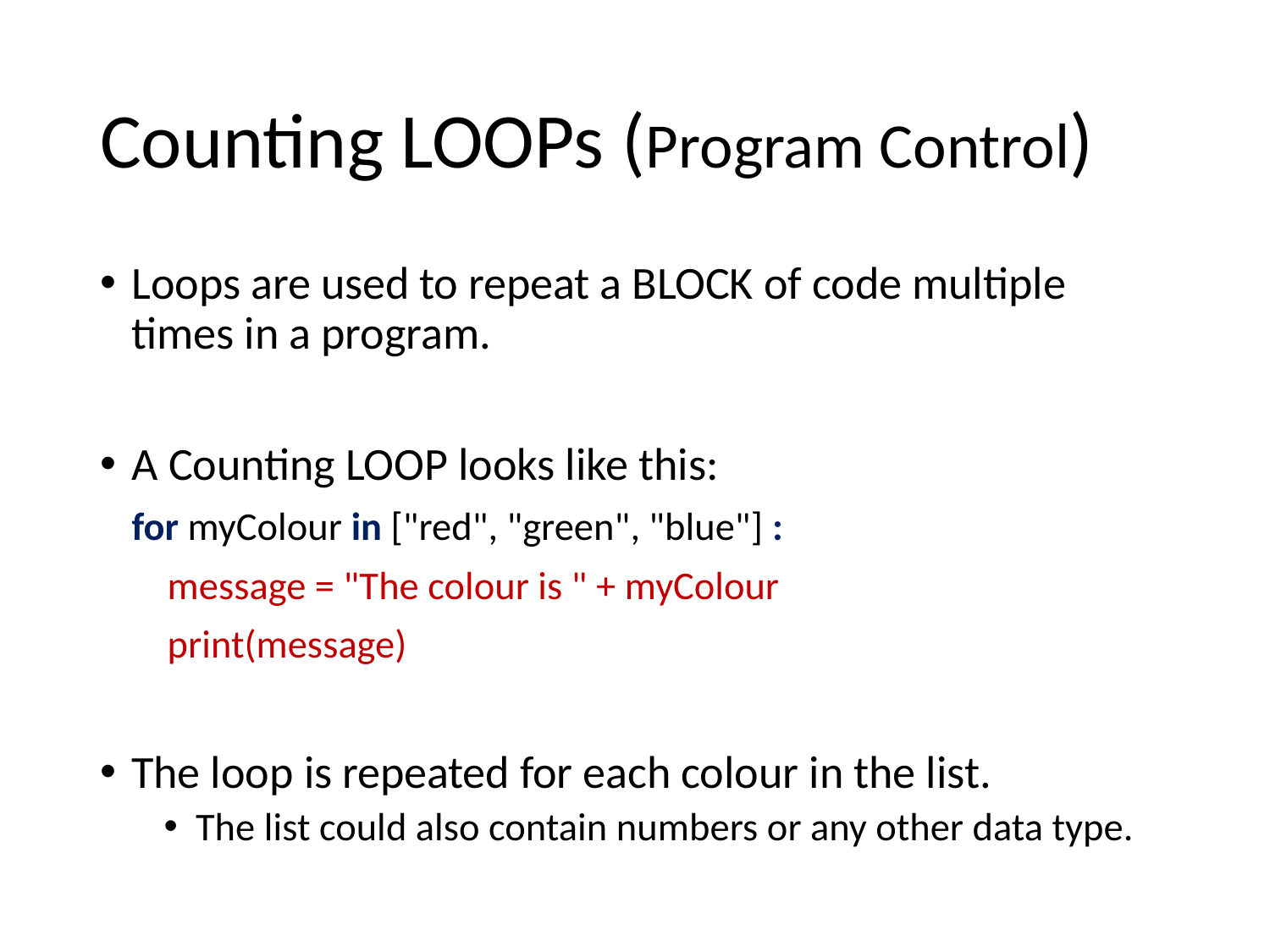

# Counting LOOPs (Program Control)
Loops are used to repeat a BLOCK of code multiple times in a program.

A Counting LOOP looks like this:
		for myColour in ["red", "green", "blue"] :
		    message = "The colour is " + myColour
		    print(message)

The loop is repeated for each colour in the list.
The list could also contain numbers or any other data type.